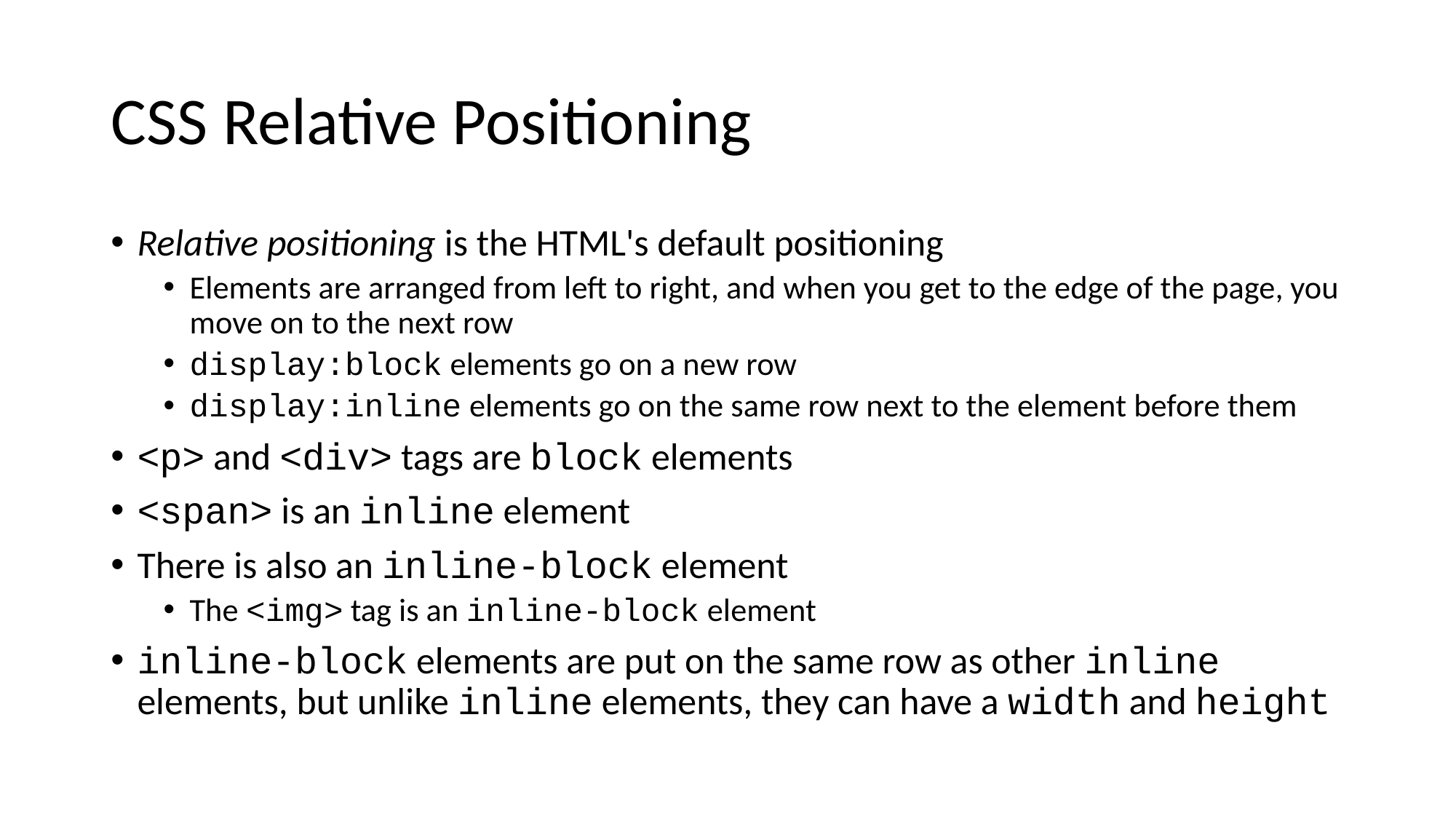

# CSS Relative Positioning
Relative positioning is the HTML's default positioning
Elements are arranged from left to right, and when you get to the edge of the page, you move on to the next row
display:block elements go on a new row
display:inline elements go on the same row next to the element before them
<p> and <div> tags are block elements
<span> is an inline element
There is also an inline-block element
The <img> tag is an inline-block element
inline-block elements are put on the same row as other inline elements, but unlike inline elements, they can have a width and height